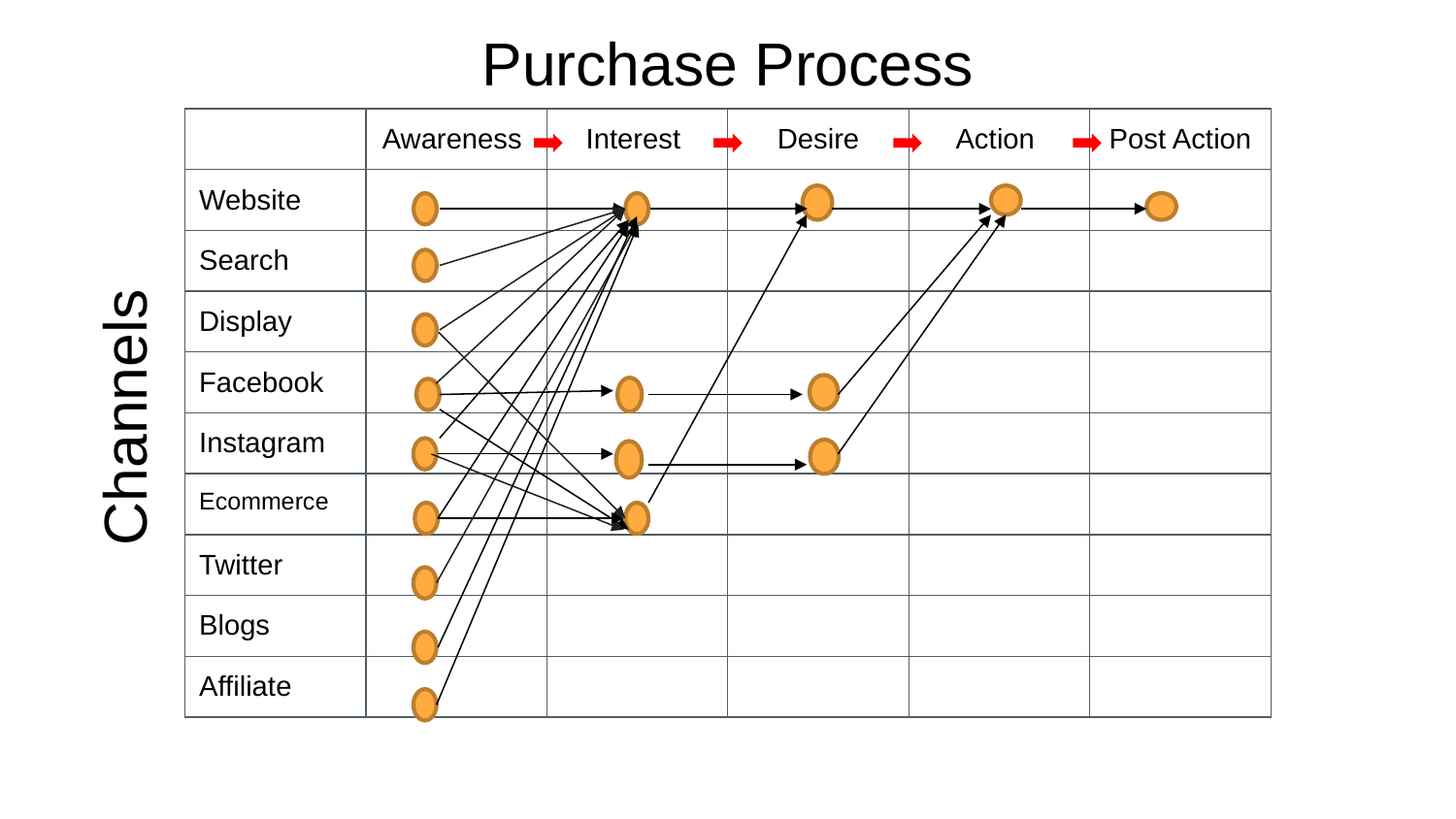

Purchase Process
|  | Awareness | Interest | Desire | Action | Post Action |
| --- | --- | --- | --- | --- | --- |
| Website |  |  |  |  |  |
| Search |  |  |  |  |  |
| Display |  |  |  |  |  |
| Facebook |  |  |  |  |  |
| Instagram |  |  |  |  |  |
| Ecommerce |  |  |  |  |  |
| Twitter |  |  |  |  |  |
| Blogs |  |  |  |  |  |
| Affiliate |  |  |  |  |  |

Channels